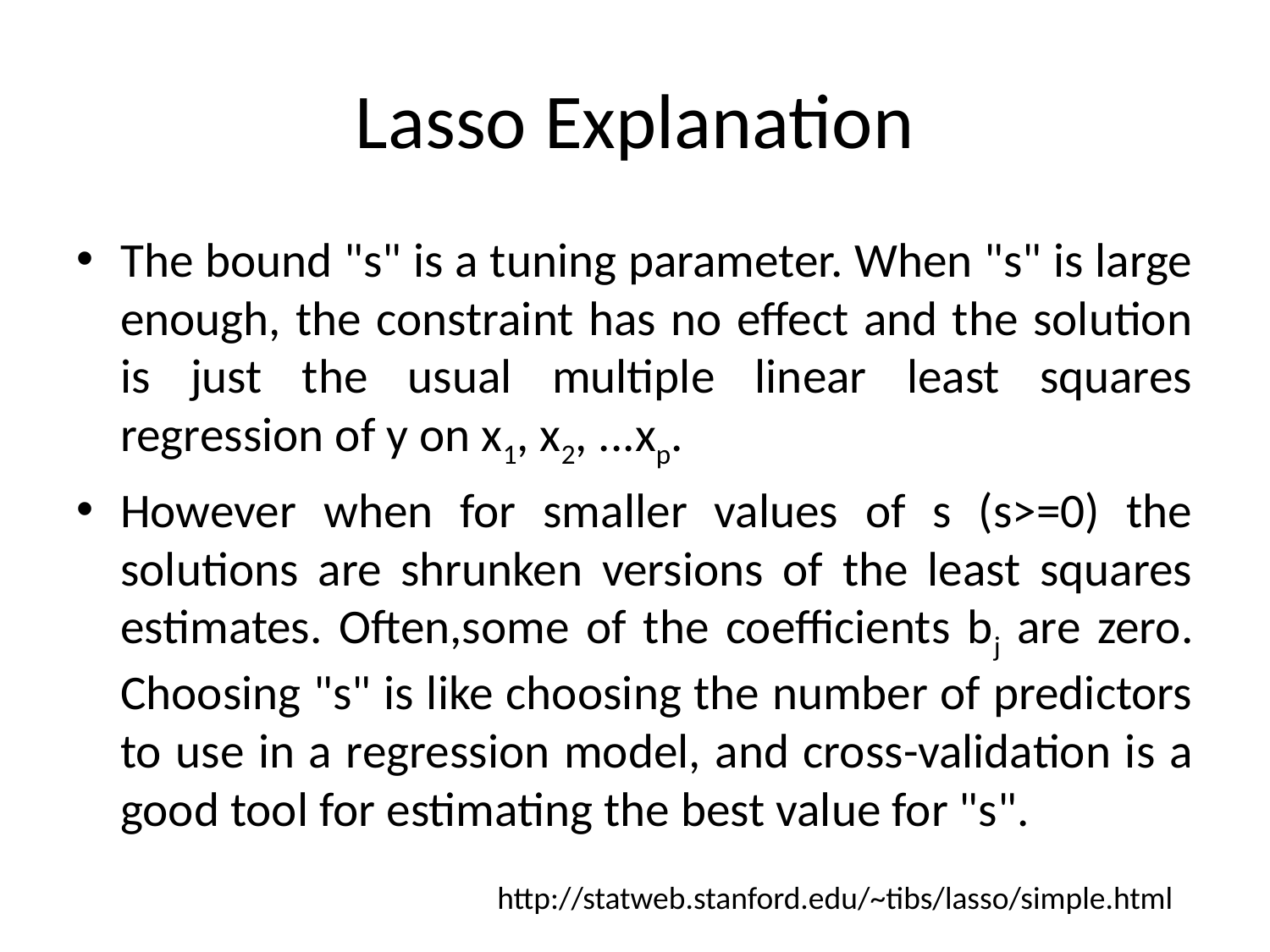

# Lasso Explanation
The bound "s" is a tuning parameter. When "s" is large enough, the constraint has no effect and the solution is just the usual multiple linear least squares regression of y on x1, x2, ...xp.
However when for smaller values of s (s>=0) the solutions are shrunken versions of the least squares estimates. Often,some of the coefficients bj are zero. Choosing "s" is like choosing the number of predictors to use in a regression model, and cross-validation is a good tool for estimating the best value for "s".
http://statweb.stanford.edu/~tibs/lasso/simple.html